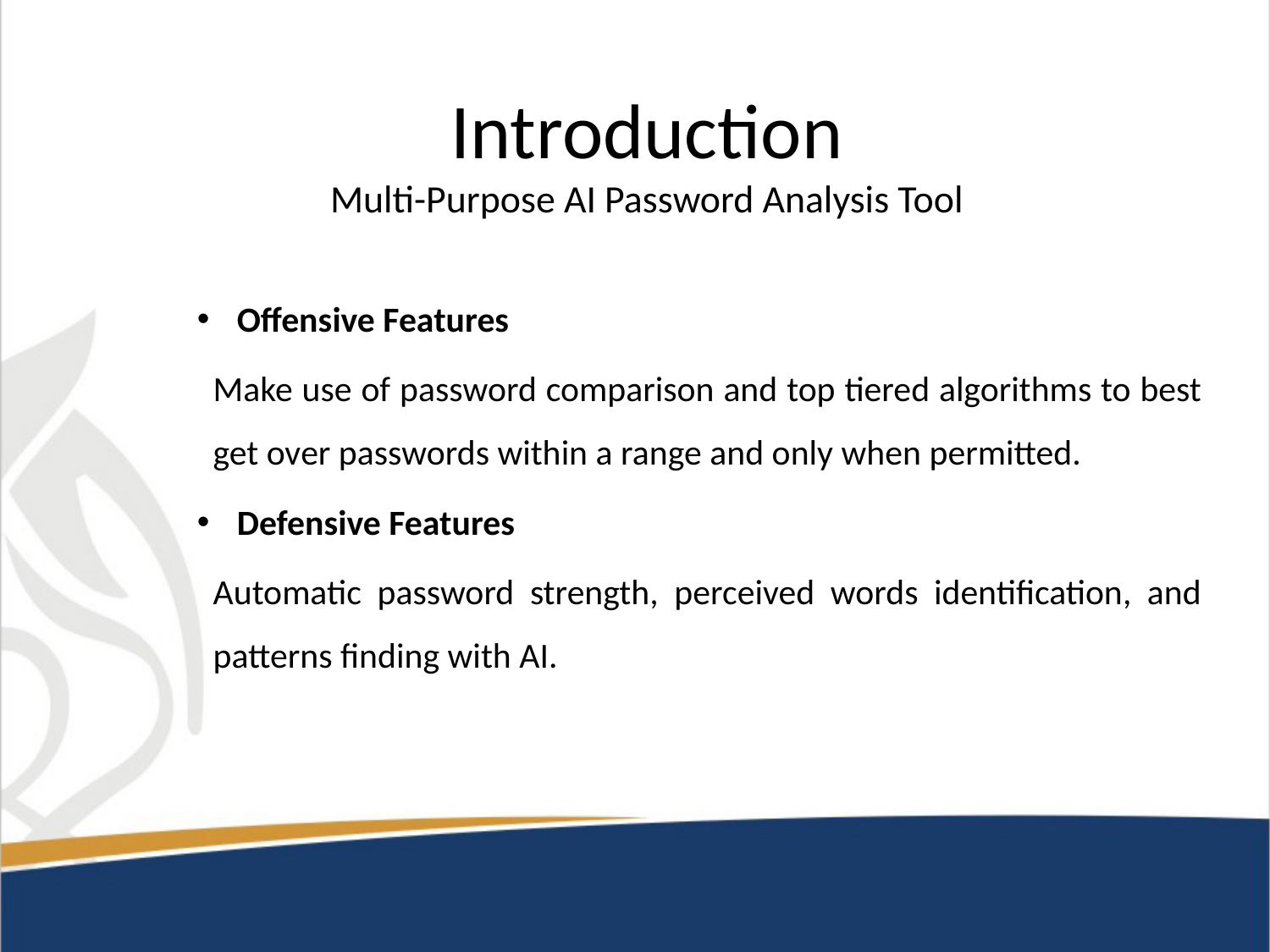

# Introduction Multi-Purpose AI Password Analysis Tool
Offensive Features
Make use of password comparison and top tiered algorithms to best get over passwords within a range and only when permitted.
Defensive Features
Automatic password strength, perceived words identification, and patterns finding with AI.